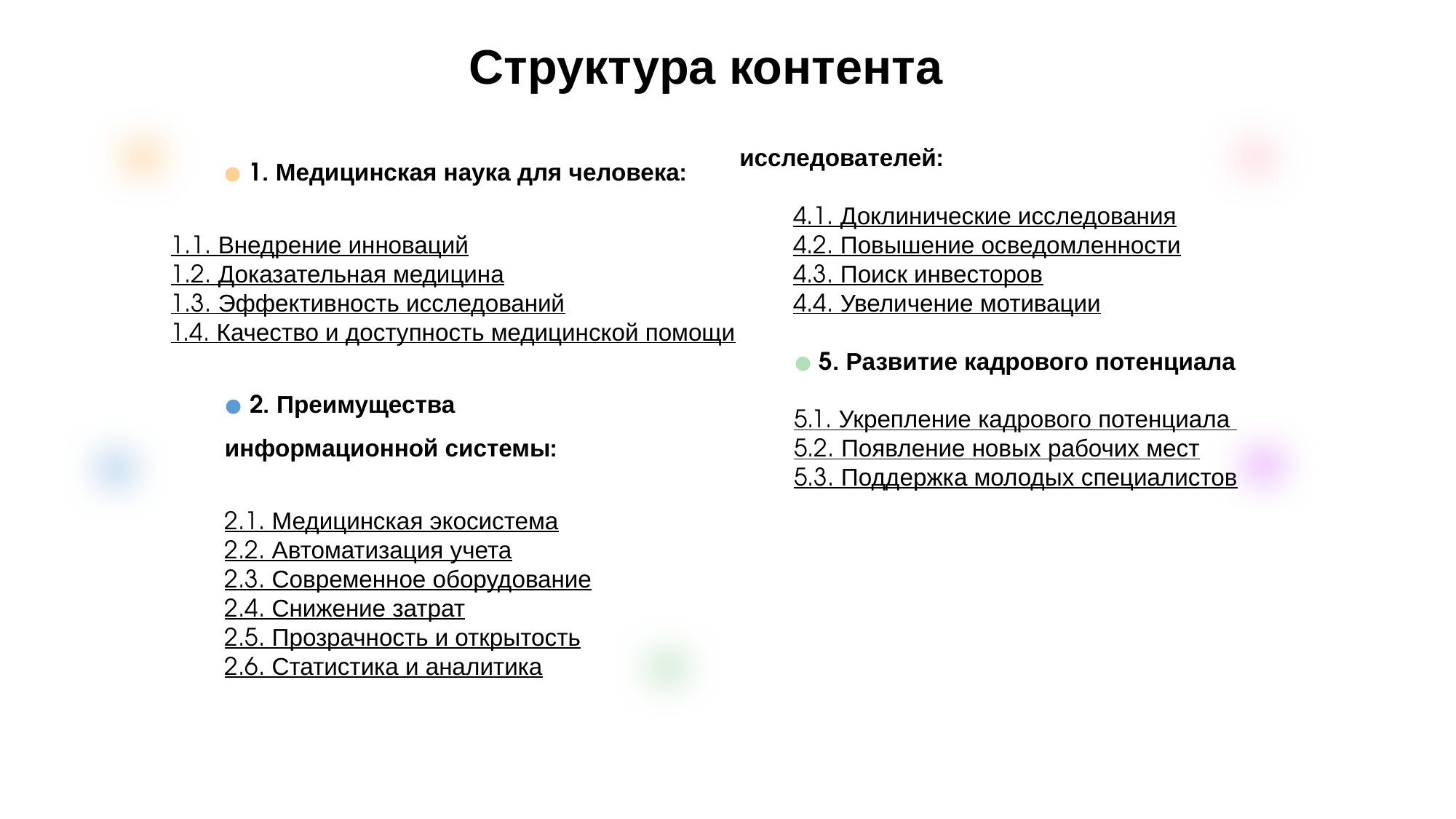

Структура контента

● 1. Медицинская наука для человека:

1.1. Внедрение инноваций
1.2. Доказательная медицина
1.3. Эффективность исследований
1.4. Качество и доступность медицинской помощи

● 2. Преимущества
информационной системы:

2.1. Медицинская экосистема
2.2. Автоматизация учета
2.3. Современное оборудование
2.4. Снижение затрат
2.5. Прозрачность и открытость
2.6. Статистика и аналитика

● 3. Поддержка государством:

3.1. Разработка системы
3.2. Приказ Министерства науки и высшего образования
3.3. Эффективное использование бюджетных средств

● 4. Новые возможности для исследователей:

4.1. Доклинические исследования
4.2. Повышение осведомленности
4.3. Поиск инвесторов
4.4. Увеличение мотивации

● 5. Развитие кадрового потенциала

5.1. Укрепление кадрового потенциала
5.2. Появление новых рабочих мест
5.3. Поддержка молодых специалистов